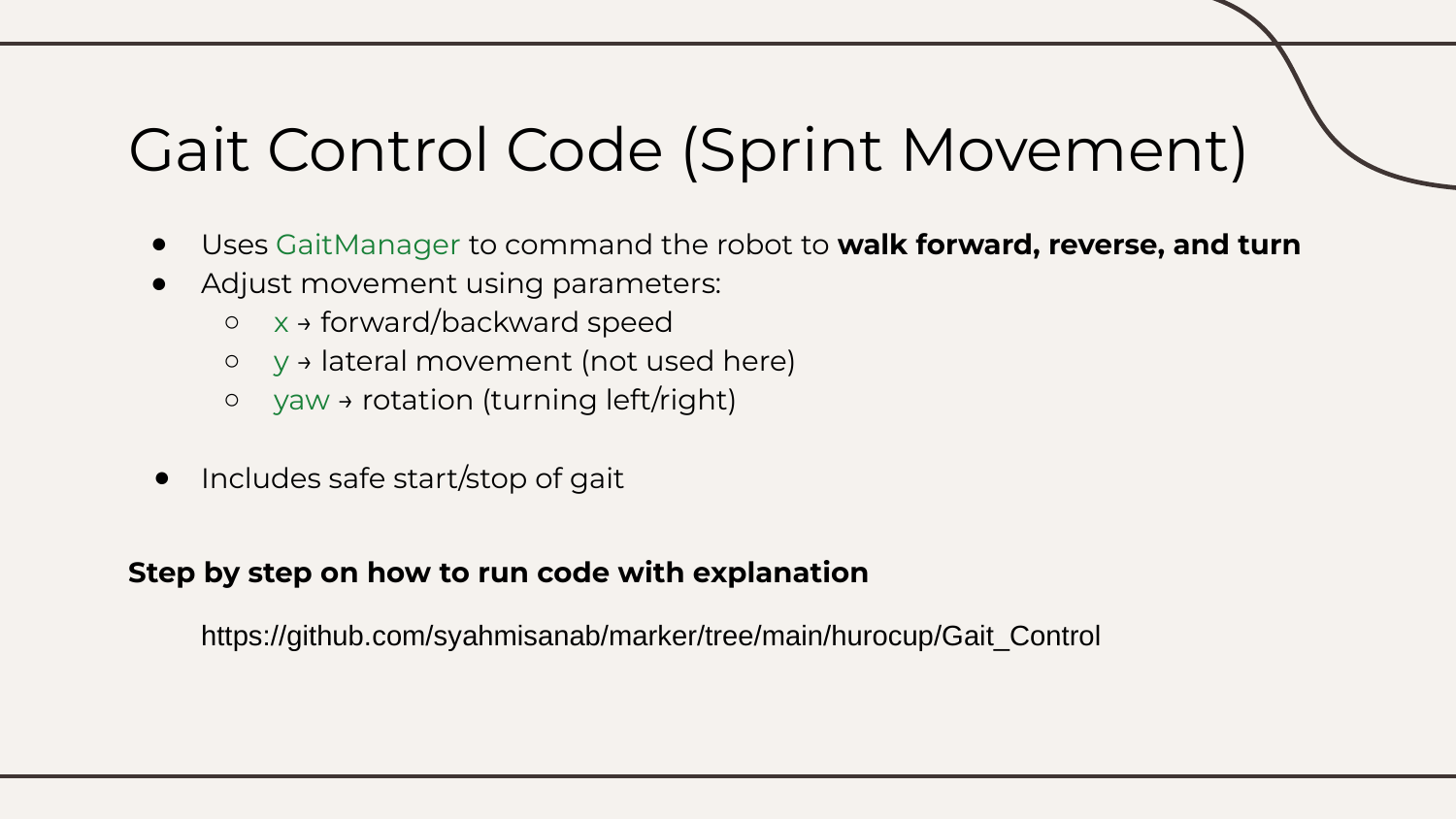

# Gait Control Code (Sprint Movement)

Uses GaitManager to command the robot to walk forward, reverse, and turn
Adjust movement using parameters:
x → forward/backward speed
y → lateral movement (not used here)
yaw → rotation (turning left/right)
Includes safe start/stop of gait
Step by step on how to run code with explanation
https://github.com/syahmisanab/marker/tree/main/hurocup/Gait_Control